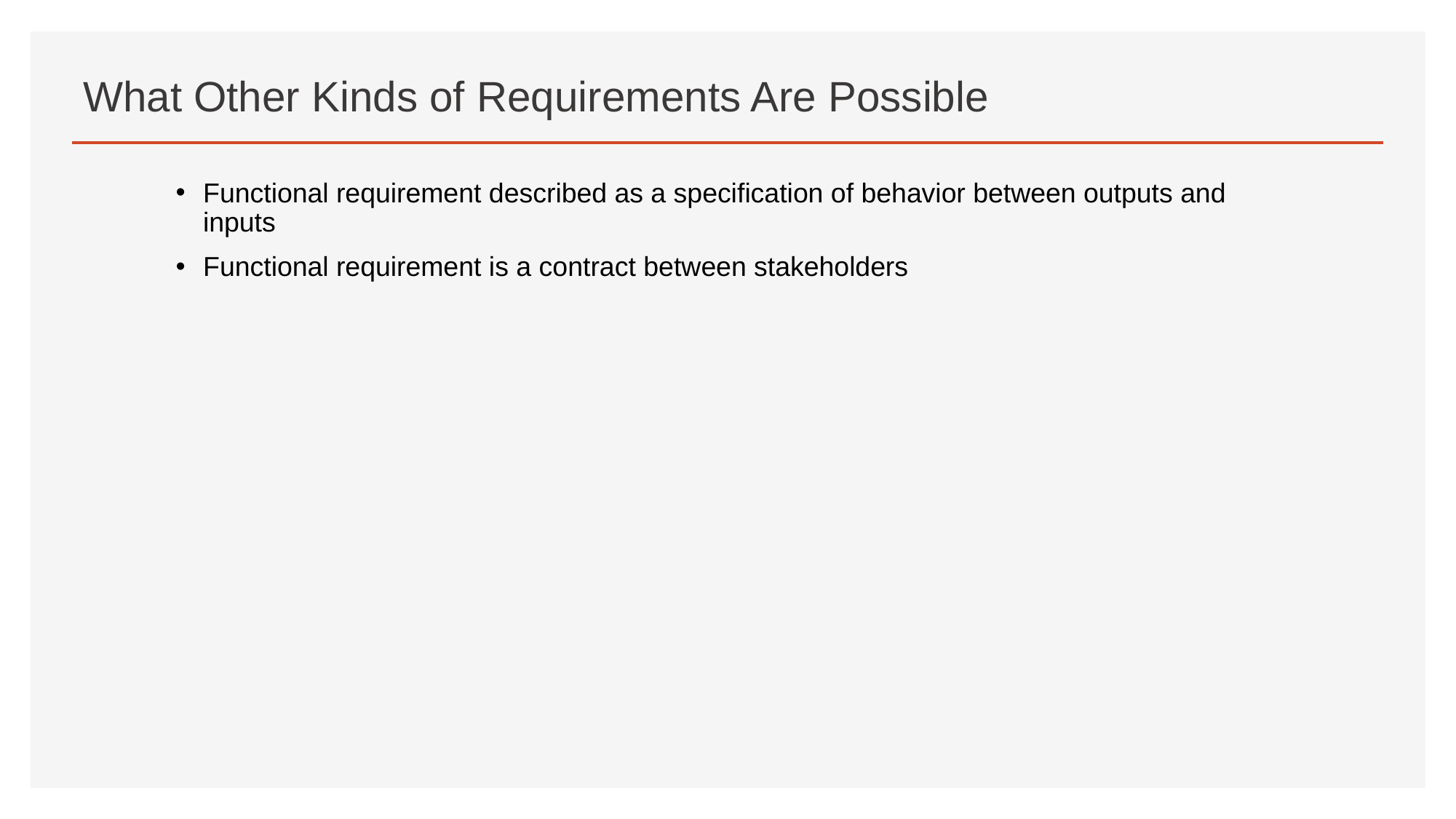

# What Other Kinds of Requirements Are Possible
Functional requirement described as a specification of behavior between outputs and inputs
Functional requirement is a contract between stakeholders